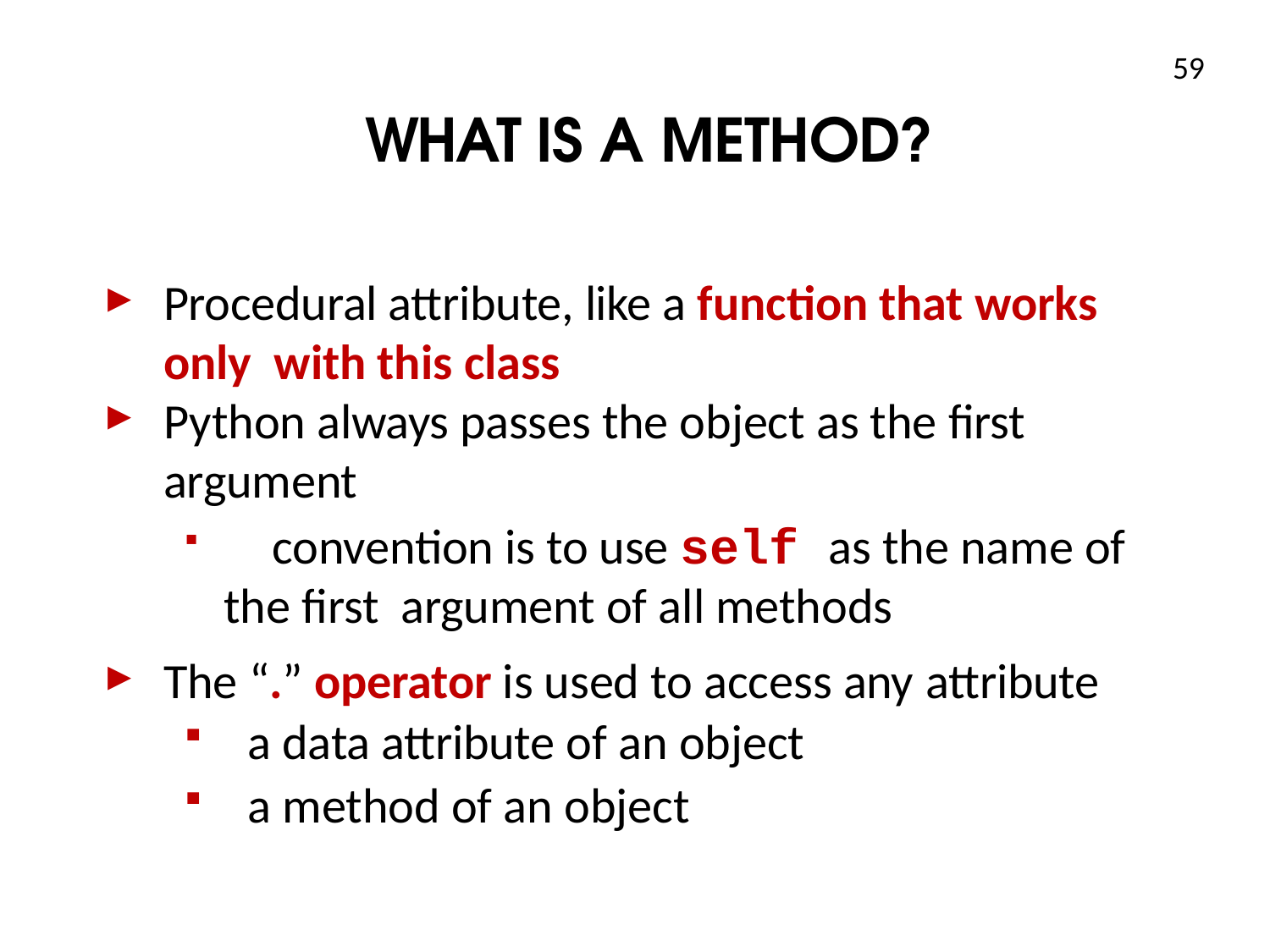

59
# WHAT IS A METHOD?
Procedural attribute, like a function that works only  with this class
Python always passes the object as the first argument
	convention is to use self as the name of the first  argument of all methods
The “.” operator is used to access any attribute
a data attribute of an object
a method of an object